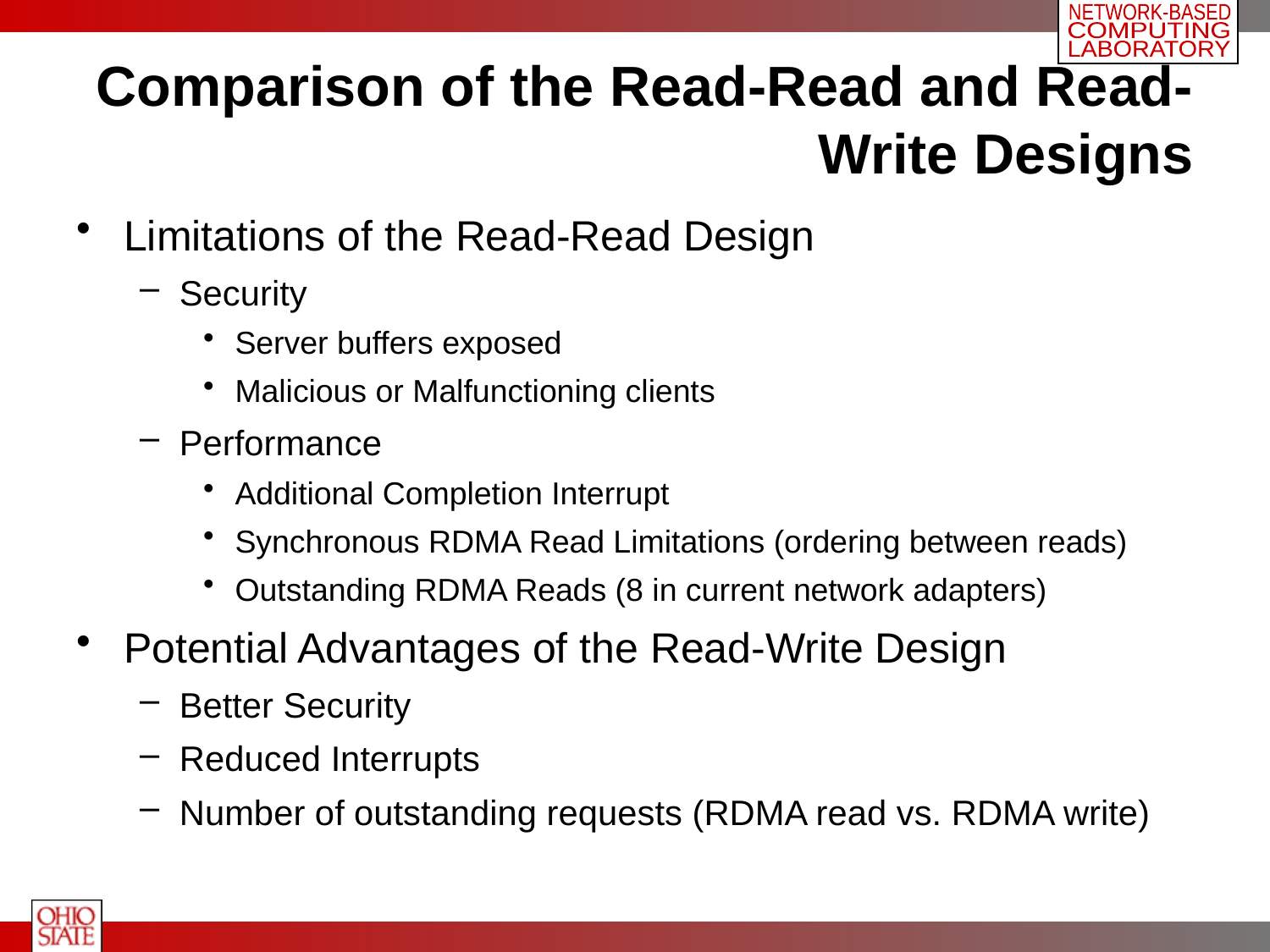

# Comparison of the Read-Read and Read-Write Designs
Limitations of the Read-Read Design
Security
Server buffers exposed
Malicious or Malfunctioning clients
Performance
Additional Completion Interrupt
Synchronous RDMA Read Limitations (ordering between reads)
Outstanding RDMA Reads (8 in current network adapters)
Potential Advantages of the Read-Write Design
Better Security
Reduced Interrupts
Number of outstanding requests (RDMA read vs. RDMA write)